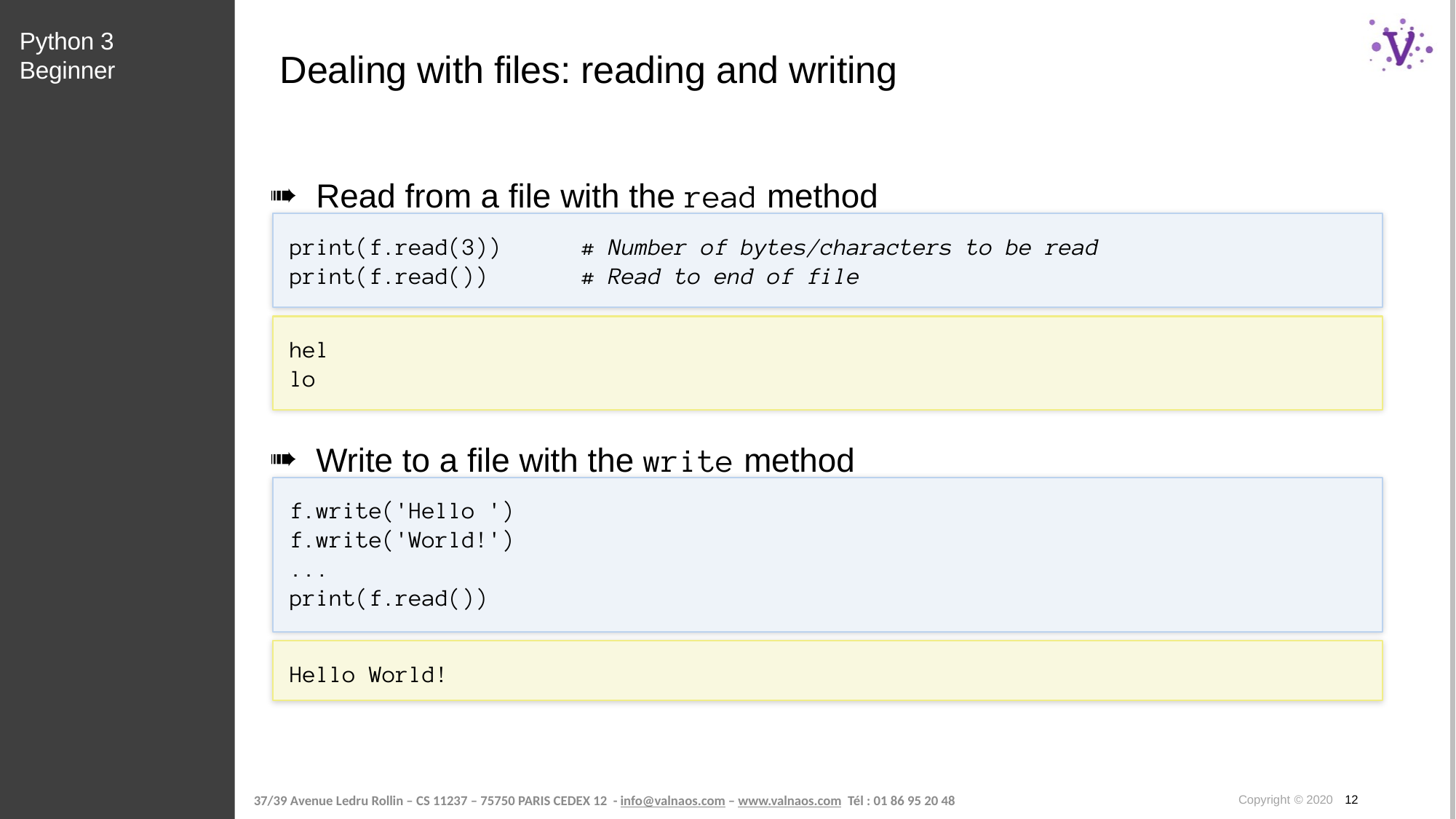

Python 3 Beginner
# Dealing with files: reading and writing
Read from a file with the read method
print(f.read(3))      # Number of bytes/characters to be read
print(f.read())       # Read to end of file
hel
lo
Write to a file with the write method
f.write('Hello ')
f.write('World!')
...
print(f.read())
Hello World!
Copyright © 2020   12